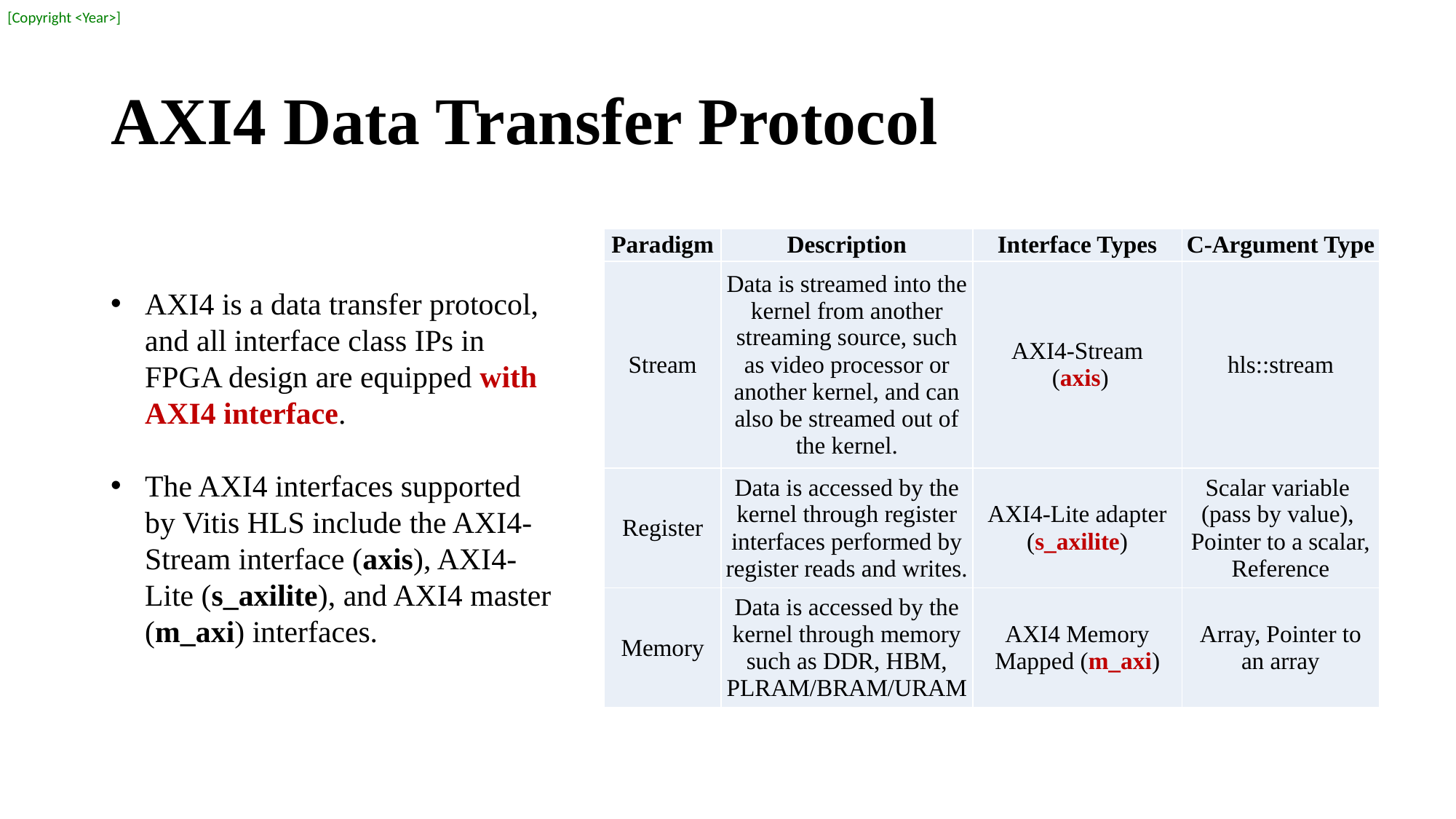

# AXI4 Data Transfer Protocol
| Paradigm | Description | Interface Types | C-Argument Type |
| --- | --- | --- | --- |
| Stream | Data is streamed into the kernel from another streaming source, such as video processor or another kernel, and can also be streamed out of the kernel. | AXI4-Stream (axis) | hls::stream |
| Register | Data is accessed by the kernel through register interfaces performed by register reads and writes. | AXI4-Lite adapter (s\_axilite) | Scalar variable (pass by value), Pointer to a scalar, Reference |
| Memory | Data is accessed by the kernel through memory such as DDR, HBM, PLRAM/BRAM/URAM | AXI4 Memory Mapped (m\_axi) | Array, Pointer to an array |
AXI4 is a data transfer protocol, and all interface class IPs in FPGA design are equipped with AXI4 interface.

The AXI4 interfaces supported by Vitis HLS include the AXI4-Stream interface (axis), AXI4-Lite (s_axilite), and AXI4 master (m_axi) interfaces.